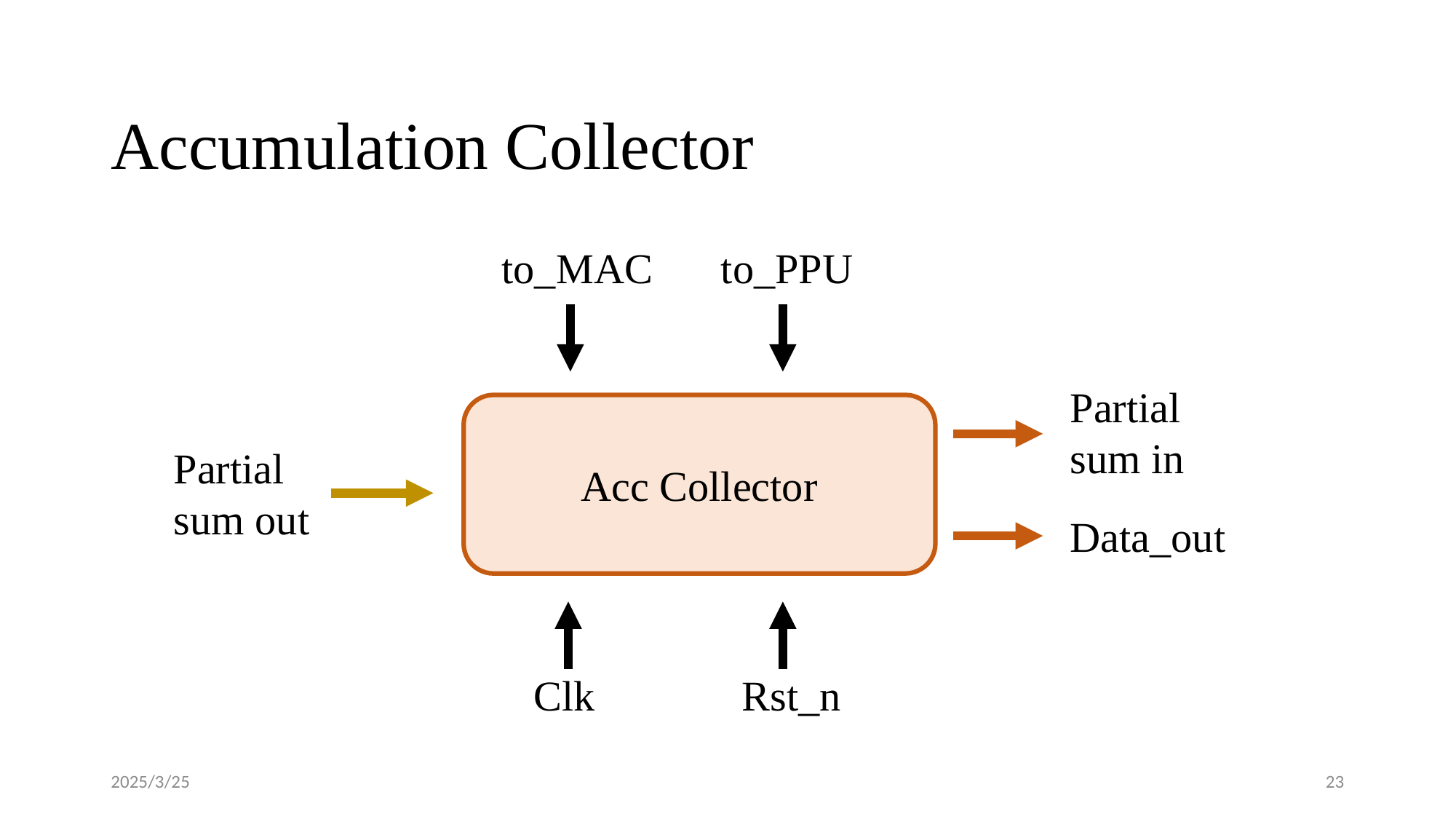

# Accumulation Collector
to_MAC
to_PPU
Partial sum in
Acc Collector
Partial sum out
Data_out
Clk
Rst_n
2025/3/25
23